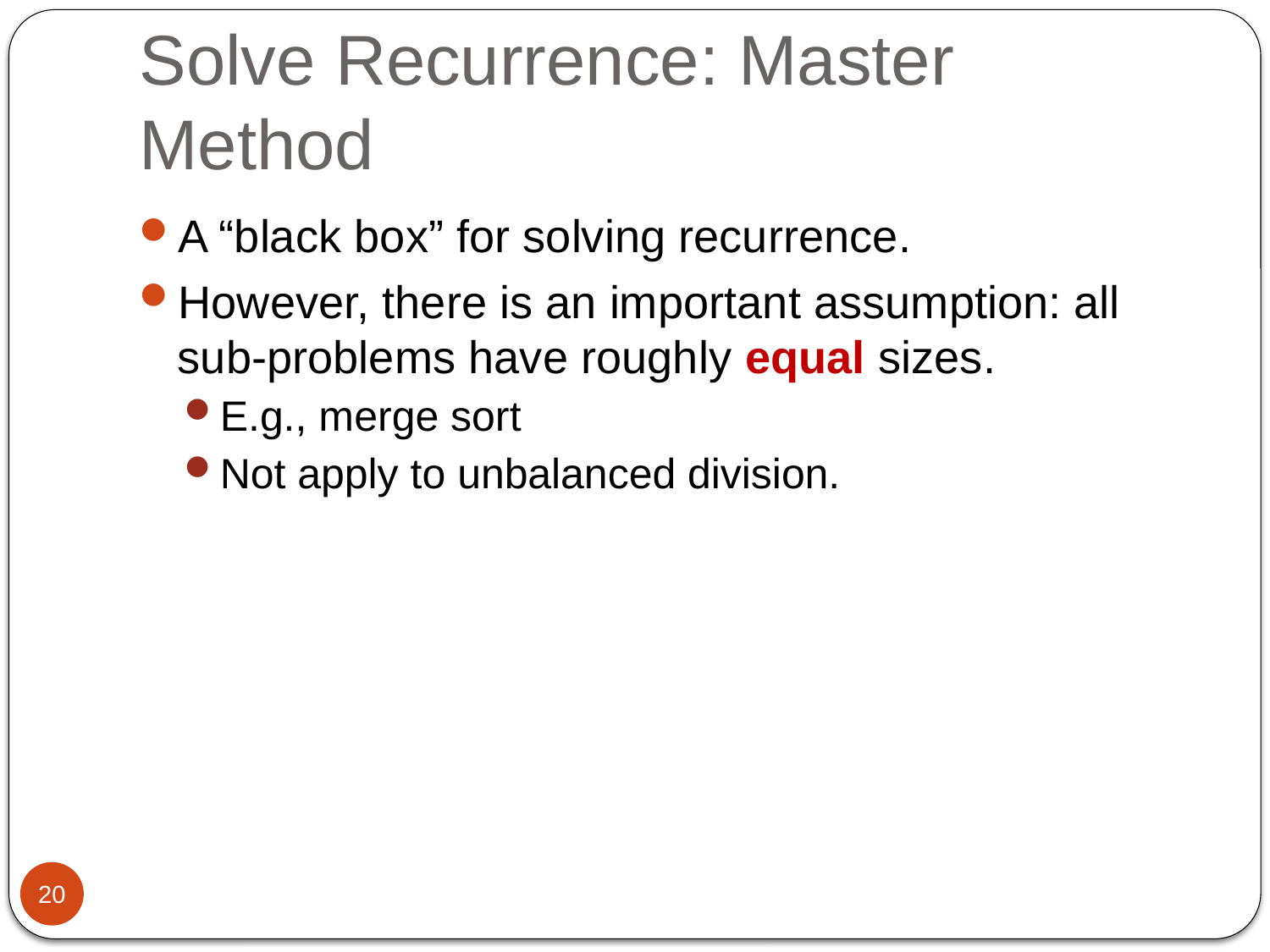

# Solve Recurrence: Master Method
A “black box” for solving recurrence.
However, there is an important assumption: all sub-problems have roughly equal sizes.
E.g., merge sort
Not apply to unbalanced division.

20